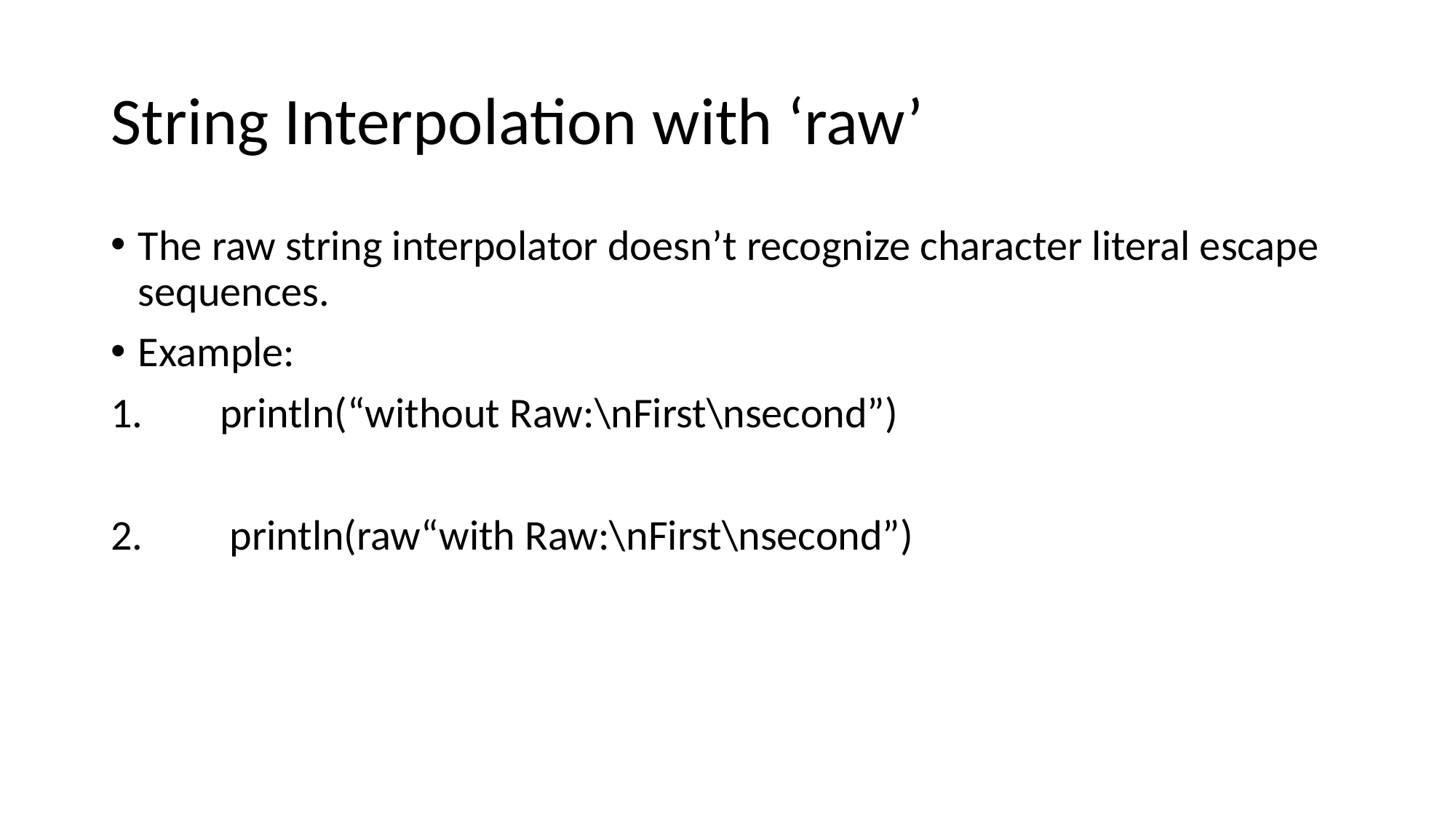

# String Interpolation with ‘raw’
The raw string interpolator doesn’t recognize character literal escape sequences.
Example:
1.	println(“without Raw:\nFirst\nsecond”)

2. 	 println(raw“with Raw:\nFirst\nsecond”)